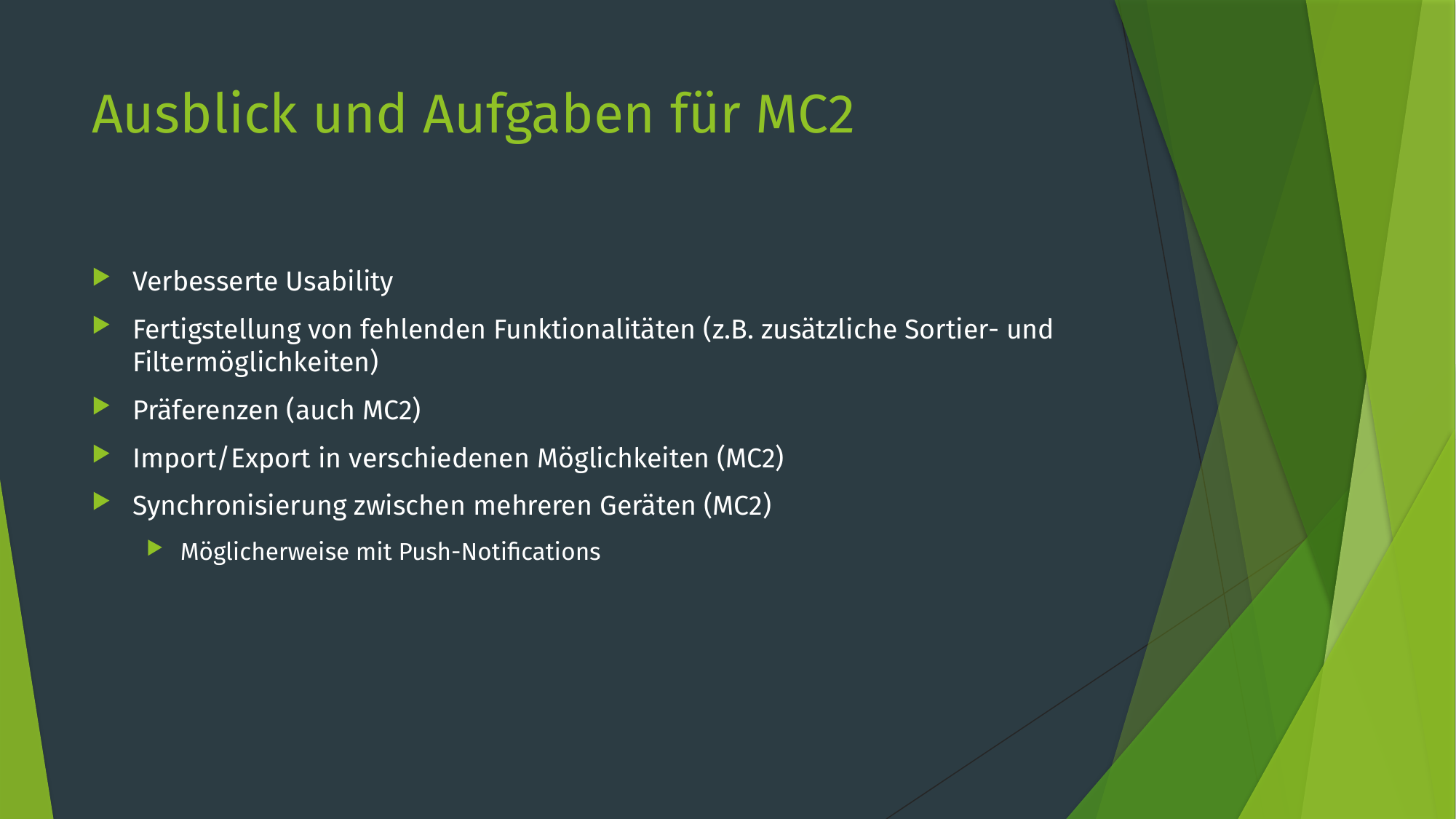

# Ausblick und Aufgaben für MC2
Verbesserte Usability
Fertigstellung von fehlenden Funktionalitäten (z.B. zusätzliche Sortier- und Filtermöglichkeiten)
Präferenzen (auch MC2)
Import/Export in verschiedenen Möglichkeiten (MC2)
Synchronisierung zwischen mehreren Geräten (MC2)
Möglicherweise mit Push-Notifications